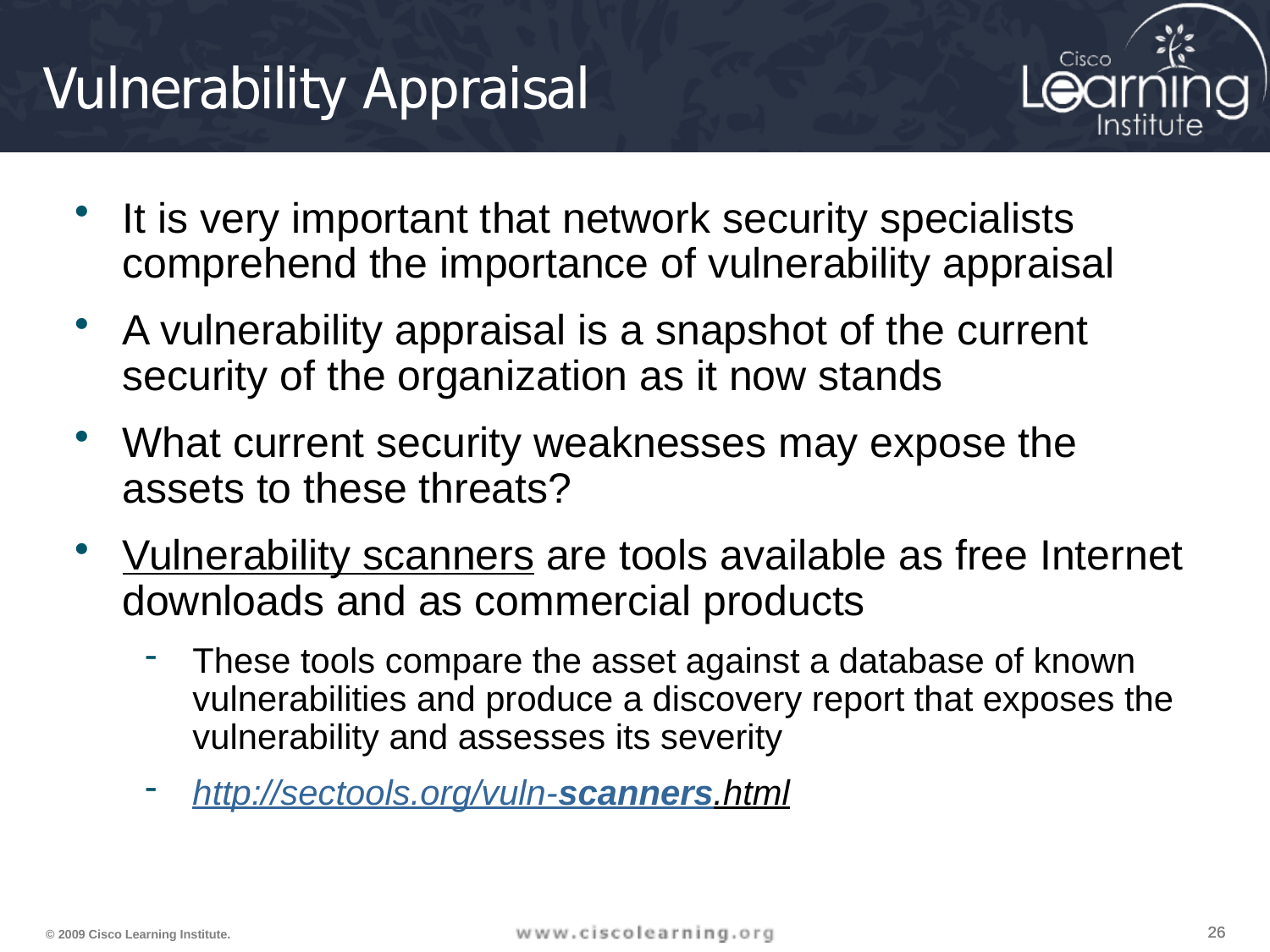

# Vulnerability Appraisal
It is very important that network security specialists comprehend the importance of vulnerability appraisal
A vulnerability appraisal is a snapshot of the current security of the organization as it now stands
What current security weaknesses may expose the assets to these threats?
Vulnerability scanners are tools available as free Internet downloads and as commercial products
These tools compare the asset against a database of known vulnerabilities and produce a discovery report that exposes the vulnerability and assesses its severity
http://sectools.org/vuln-scanners.html